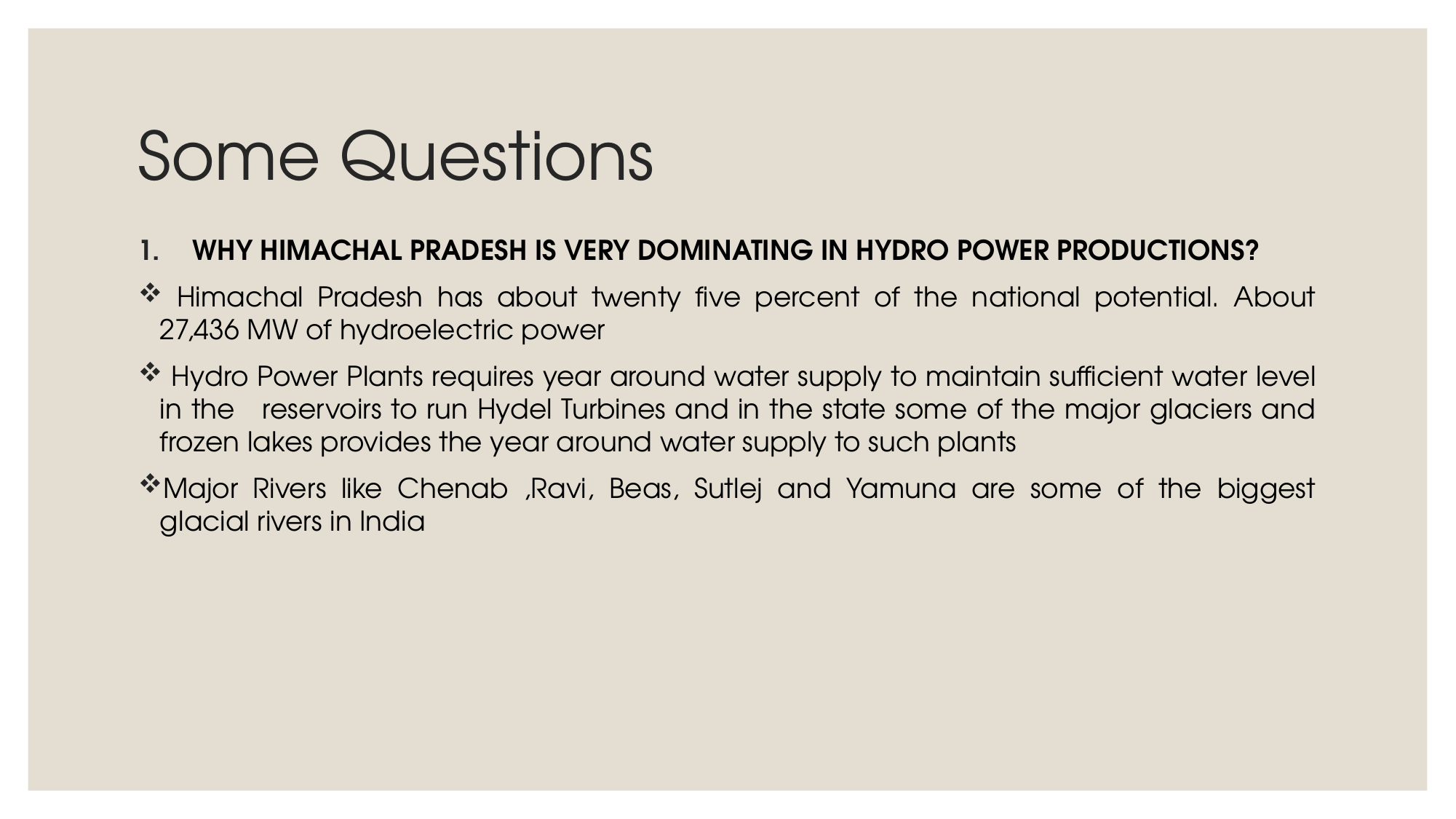

# Some Questions
WHY HIMACHAL PRADESH IS VERY DOMINATING IN HYDRO POWER PRODUCTIONS?
 Himachal Pradesh has about twenty five percent of the national potential. About 27,436 MW of hydroelectric power
 Hydro Power Plants requires year around water supply to maintain sufficient water level in the   reservoirs to run Hydel Turbines and in the state some of the major glaciers and frozen lakes provides the year around water supply to such plants
Major Rivers like Chenab ,Ravi, Beas, Sutlej and Yamuna are some of the biggest glacial rivers in India